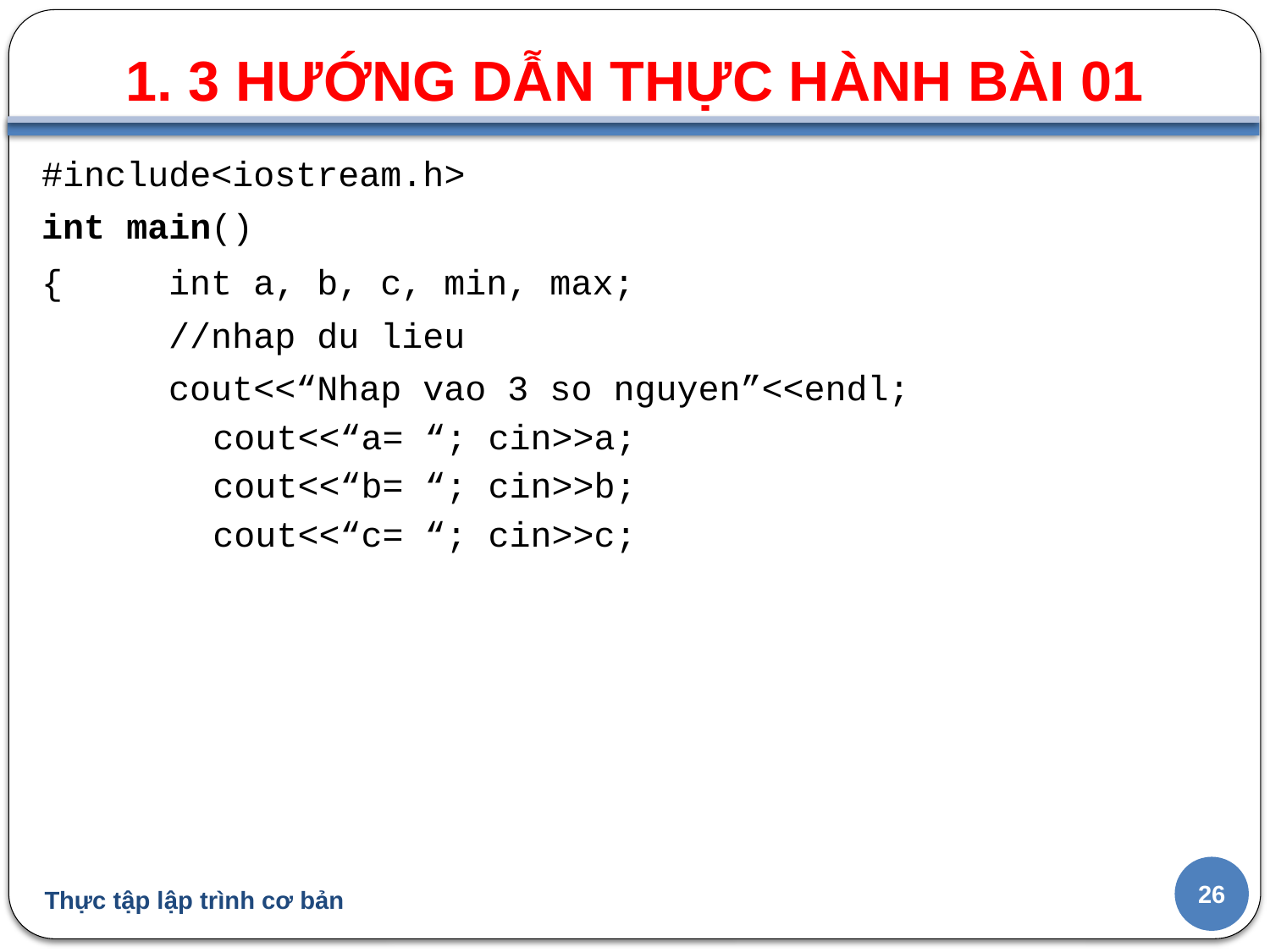

1. 3 HƯỚNG DẪN THỰC HÀNH BÀI 01
#
#include<iostream.h>
int main()
{	int a, b, c, min, max;
	//nhap du lieu
	cout<<“Nhap vao 3 so nguyen”<<endl;
	cout<<“a= “; cin>>a;
	cout<<“b= “; cin>>b;
	cout<<“c= “; cin>>c;

26
Thực tập lập trình cơ bản